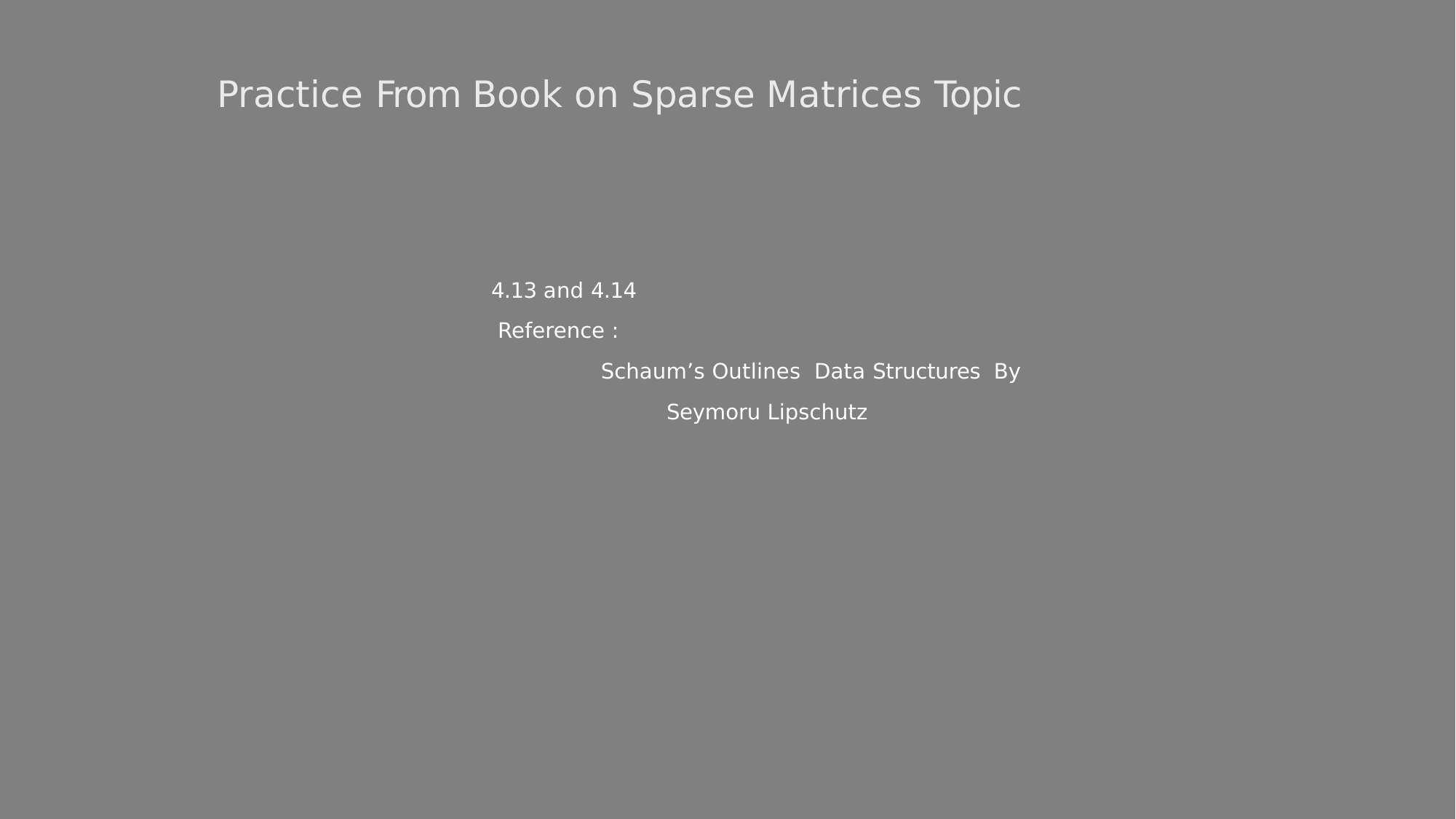

# Practice From Book on Sparse Matrices Topic
4.13 and 4.14
 Reference :
Schaum’s Outlines  Data Structures  By
Seymoru Lipschutz